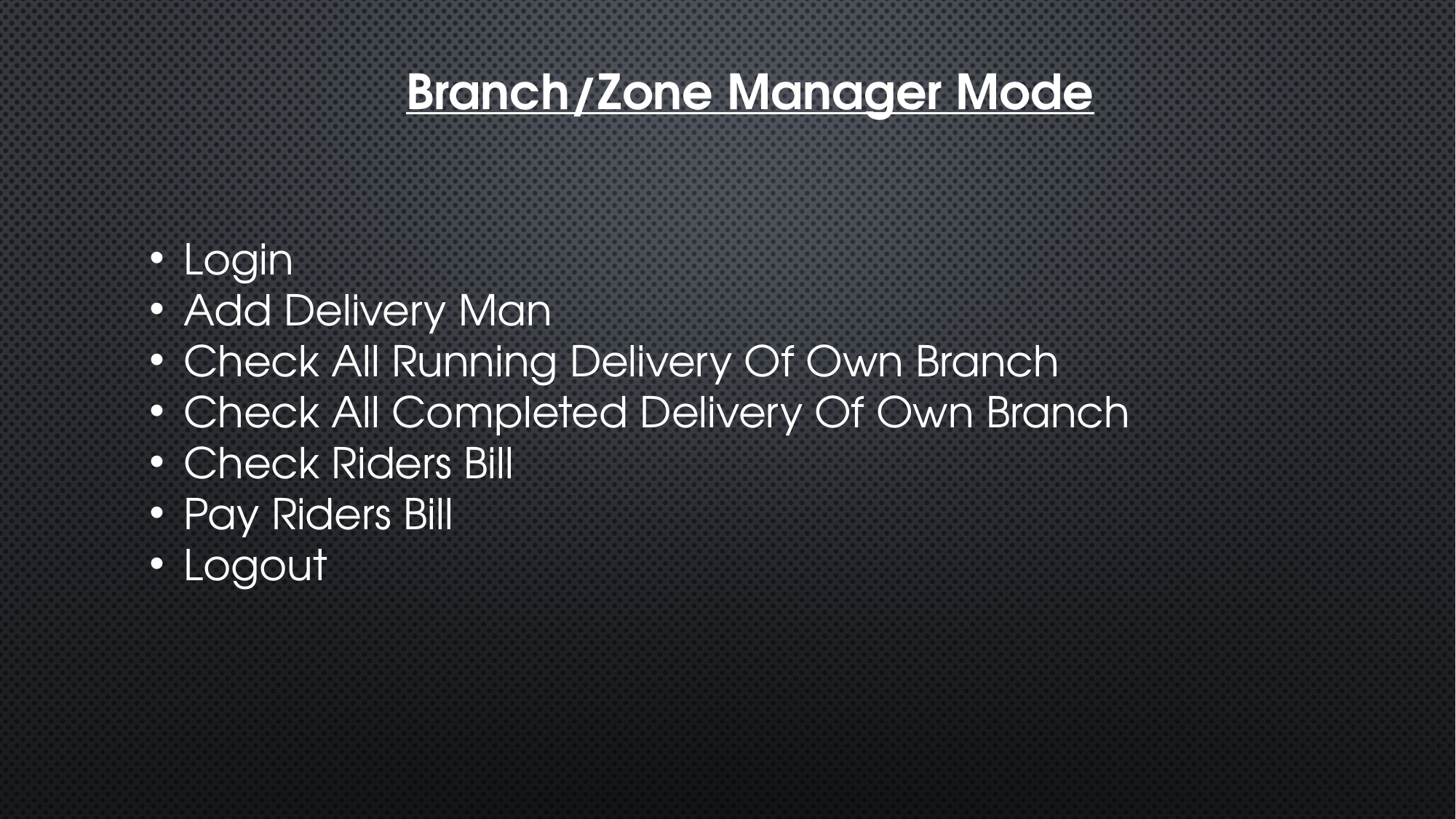

Branch/Zone Manager Mode

Login
Add Delivery Man
Check All Running Delivery Of Own Branch
Check All Completed Delivery Of Own Branch
Check Riders Bill
Pay Riders Bill
Logout